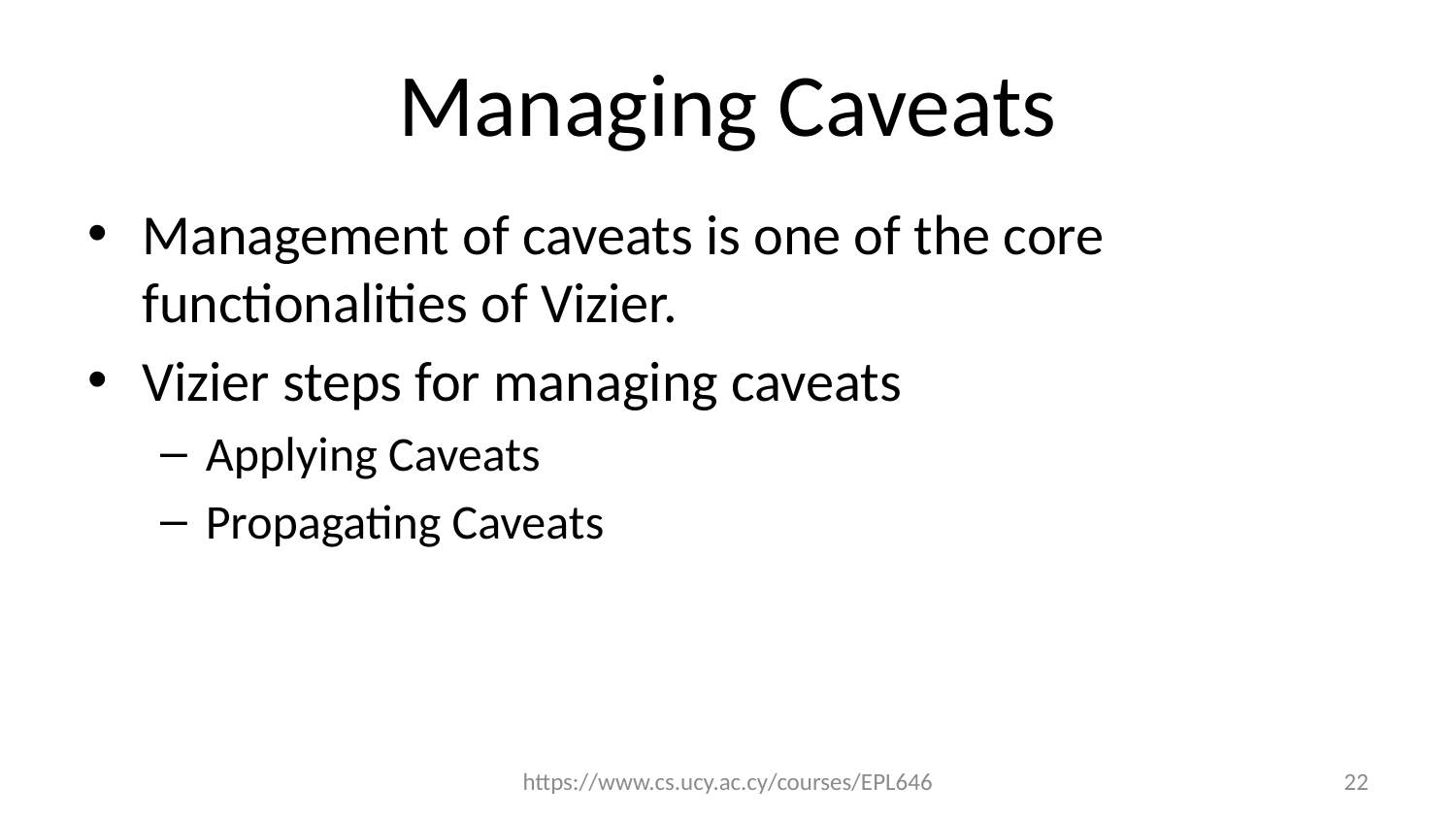

# Managing Caveats
Management of caveats is one of the core functionalities of Vizier.
Vizier steps for managing caveats
Applying Caveats
Propagating Caveats
https://www.cs.ucy.ac.cy/courses/EPL646
22